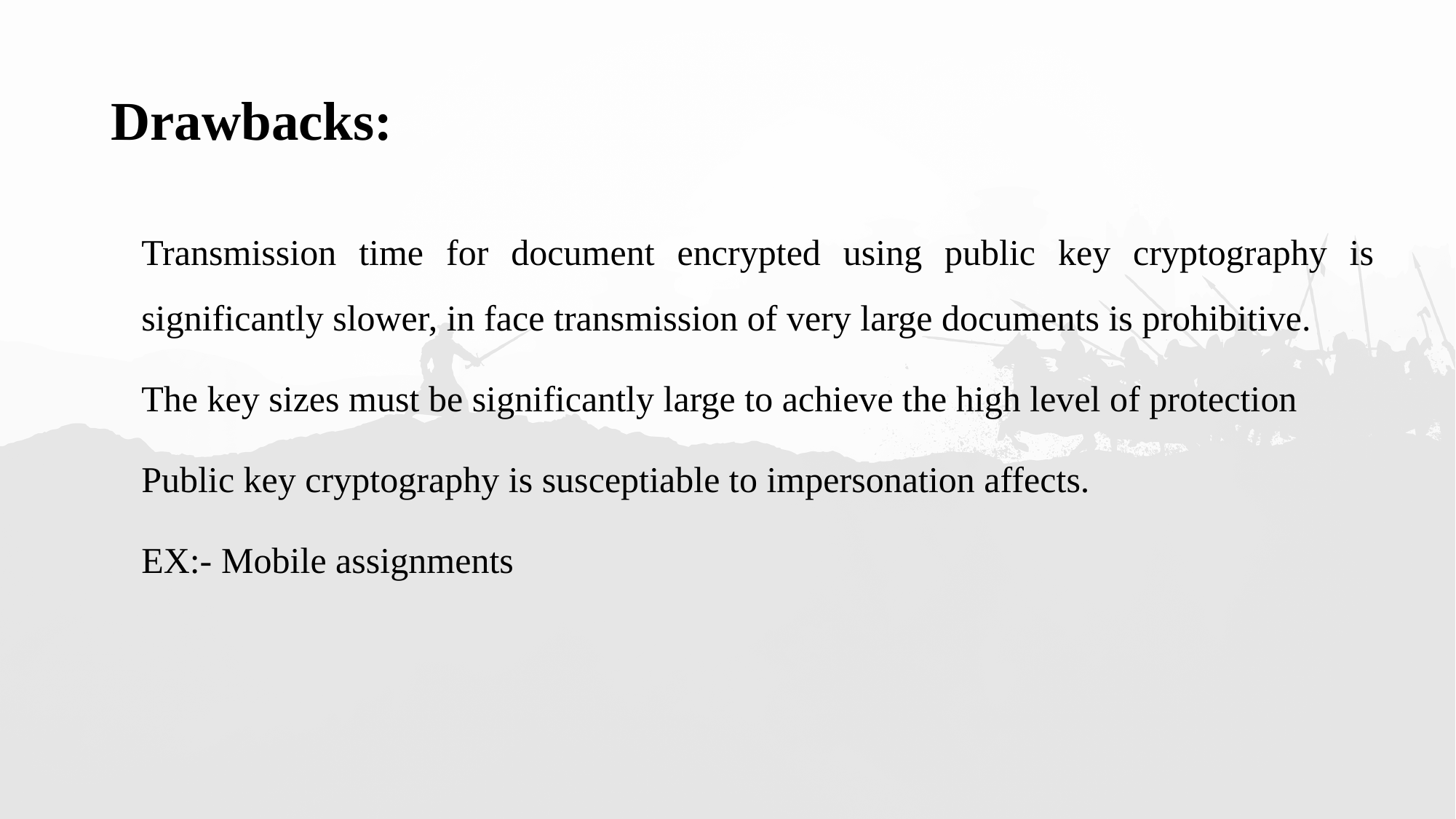

# Drawbacks:
Transmission time for document encrypted using public key cryptography is significantly slower, in face transmission of very large documents is prohibitive.
The key sizes must be significantly large to achieve the high level of protection
Public key cryptography is susceptiable to impersonation affects.
EX:- Mobile assignments